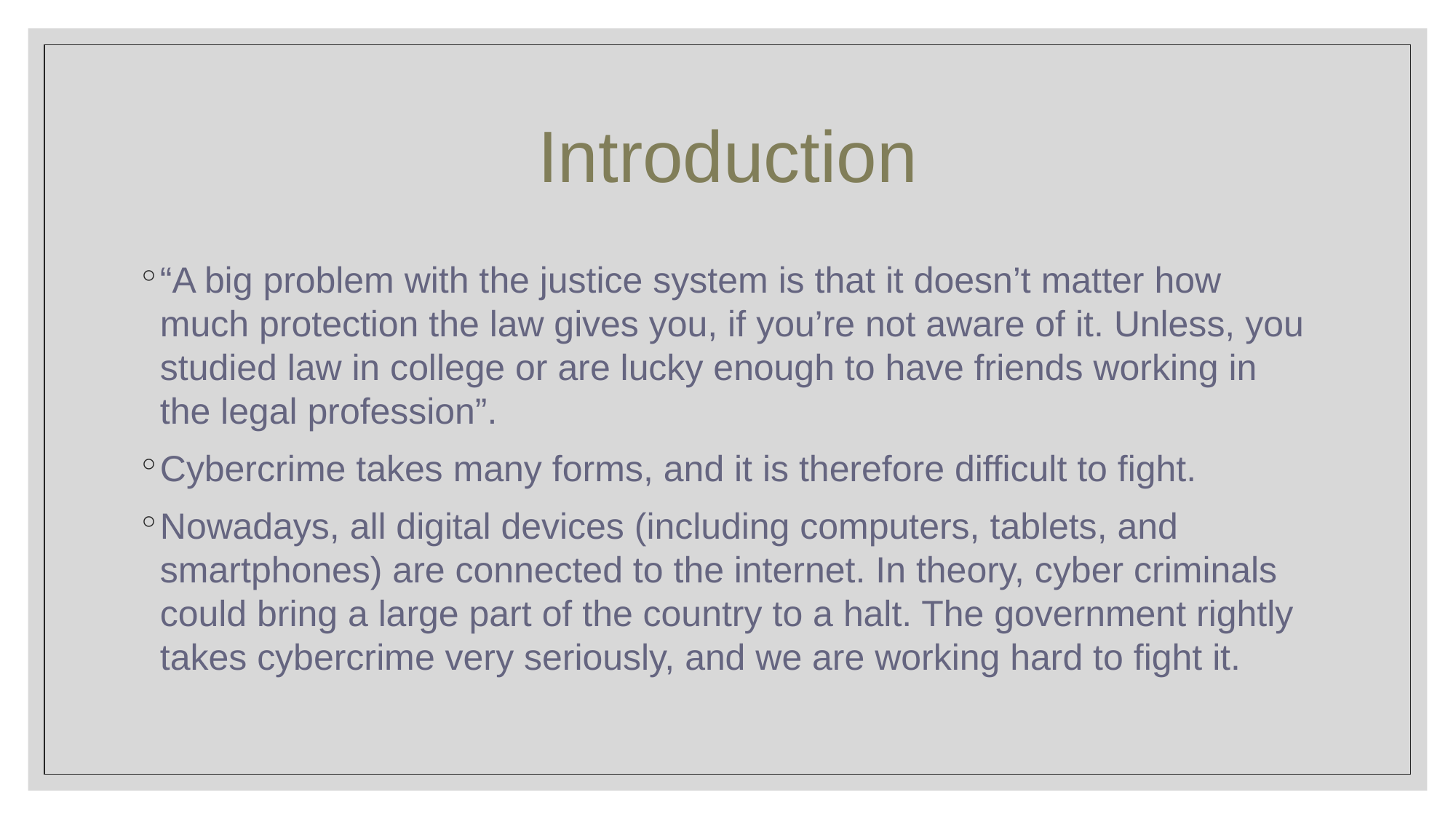

# Introduction
“A big problem with the justice system is that it doesn’t matter how much protection the law gives you, if you’re not aware of it. Unless, you studied law in college or are lucky enough to have friends working in the legal profession”.
Cybercrime takes many forms, and it is therefore difficult to fight.
Nowadays, all digital devices (including computers, tablets, and smartphones) are connected to the internet. In theory, cyber criminals could bring a large part of the country to a halt. The government rightly takes cybercrime very seriously, and we are working hard to fight it.